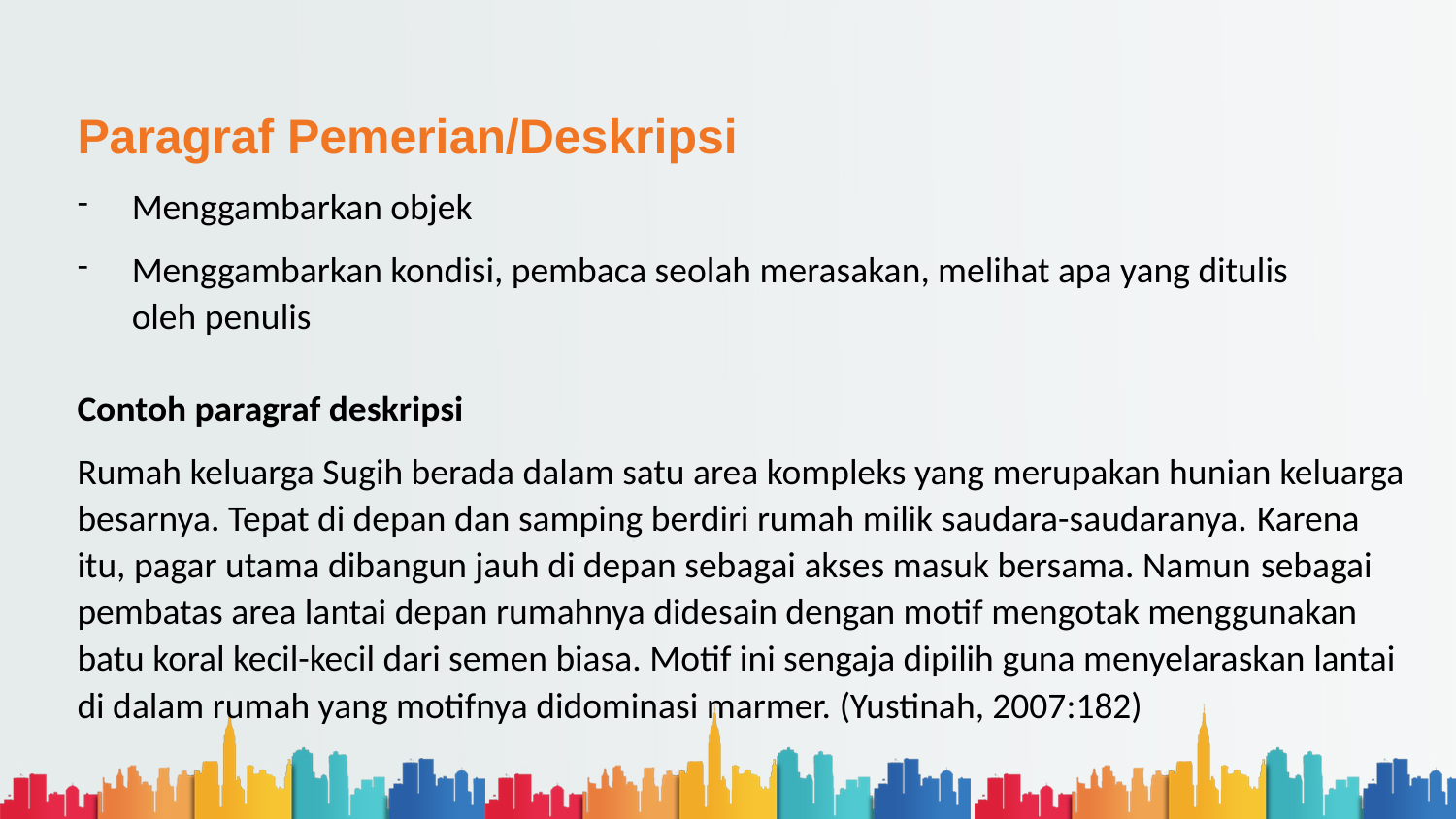

Paragraf Pemerian/Deskripsi
Menggambarkan objek
Menggambarkan kondisi, pembaca seolah merasakan, melihat apa yang ditulis oleh penulis
Contoh paragraf deskripsi
Rumah keluarga Sugih berada dalam satu area kompleks yang merupakan hunian keluarga besarnya. Tepat di depan dan samping berdiri rumah milik saudara-saudaranya. Karena      itu, pagar utama dibangun jauh di depan sebagai akses masuk bersama. Namun sebagai   pembatas area lantai depan rumahnya didesain dengan motif mengotak menggunakan    batu koral kecil-kecil dari semen biasa. Motif ini sengaja dipilih guna menyelaraskan lantai di dalam rumah yang motifnya didominasi marmer. (Yustinah, 2007:182)